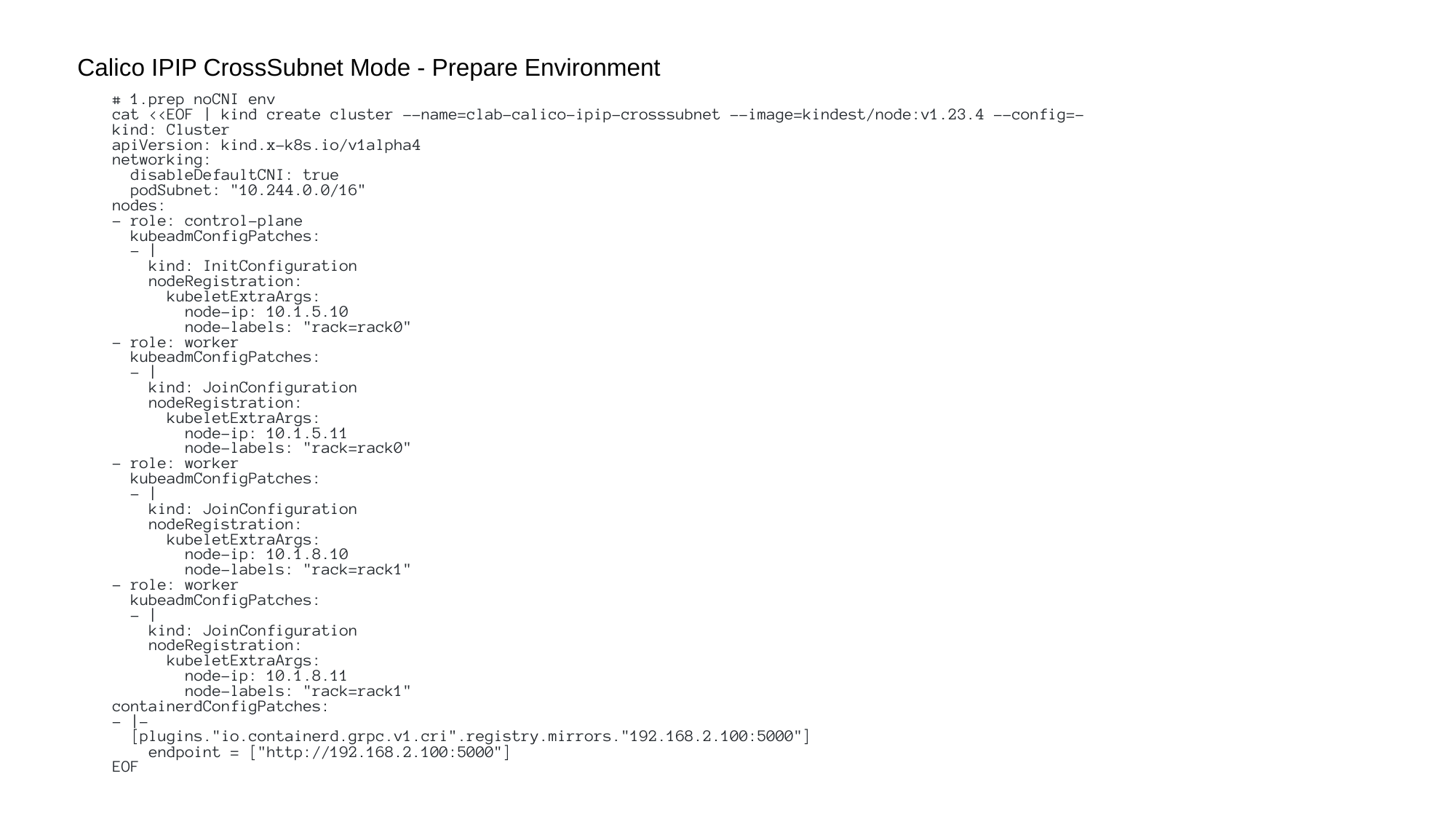

Calico IPIP CrossSubnet Mode - Prepare Environment
# 1.prep noCNI env
cat <<EOF | kind create cluster --name=clab-calico-ipip-crosssubnet --image=kindest/node:v1.23.4 --config=-
kind: Cluster
apiVersion: kind.x-k8s.io/v1alpha4
networking:
  disableDefaultCNI: true
  podSubnet: "10.244.0.0/16"
nodes:
- role: control-plane
  kubeadmConfigPatches:
  - |
    kind: InitConfiguration
    nodeRegistration:
      kubeletExtraArgs:
        node-ip: 10.1.5.10
        node-labels: "rack=rack0"
- role: worker
  kubeadmConfigPatches:
  - |
    kind: JoinConfiguration
    nodeRegistration:
      kubeletExtraArgs:
        node-ip: 10.1.5.11
        node-labels: "rack=rack0"
- role: worker
  kubeadmConfigPatches:
  - |
    kind: JoinConfiguration
    nodeRegistration:
      kubeletExtraArgs:
        node-ip: 10.1.8.10
        node-labels: "rack=rack1"
- role: worker
  kubeadmConfigPatches:
  - |
    kind: JoinConfiguration
    nodeRegistration:
      kubeletExtraArgs:
        node-ip: 10.1.8.11
        node-labels: "rack=rack1"
containerdConfigPatches:
- |-
  [plugins."io.containerd.grpc.v1.cri".registry.mirrors."192.168.2.100:5000"]
    endpoint = ["http://192.168.2.100:5000"]
EOF